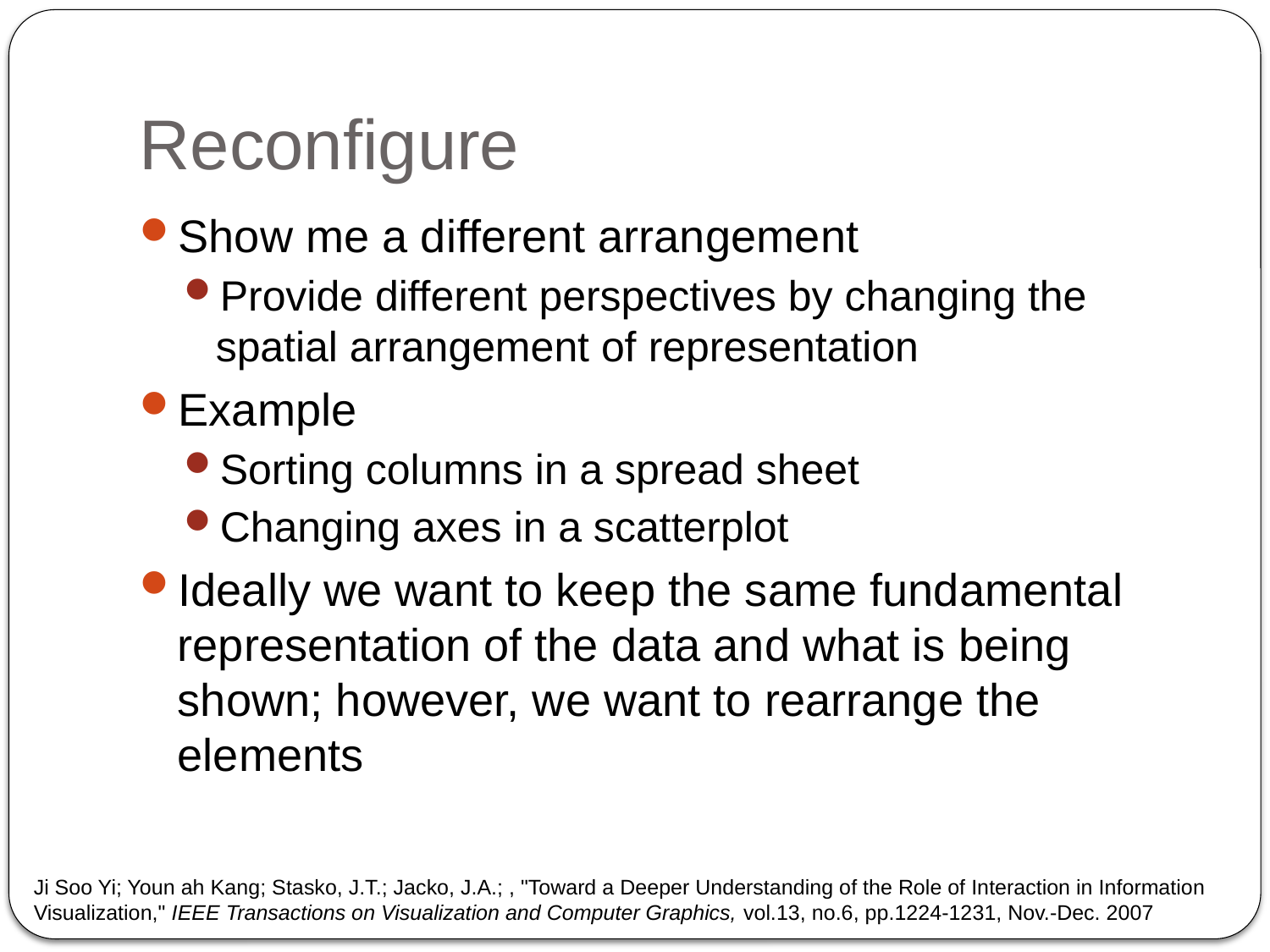

# Reconfigure
Show me a different arrangement
Provide different perspectives by changing the spatial arrangement of representation
Example
Sorting columns in a spread sheet
Changing axes in a scatterplot
Ideally we want to keep the same fundamental representation of the data and what is being shown; however, we want to rearrange the elements
Ji Soo Yi; Youn ah Kang; Stasko, J.T.; Jacko, J.A.; , "Toward a Deeper Understanding of the Role of Interaction in Information Visualization," IEEE Transactions on Visualization and Computer Graphics, vol.13, no.6, pp.1224-1231, Nov.-Dec. 2007